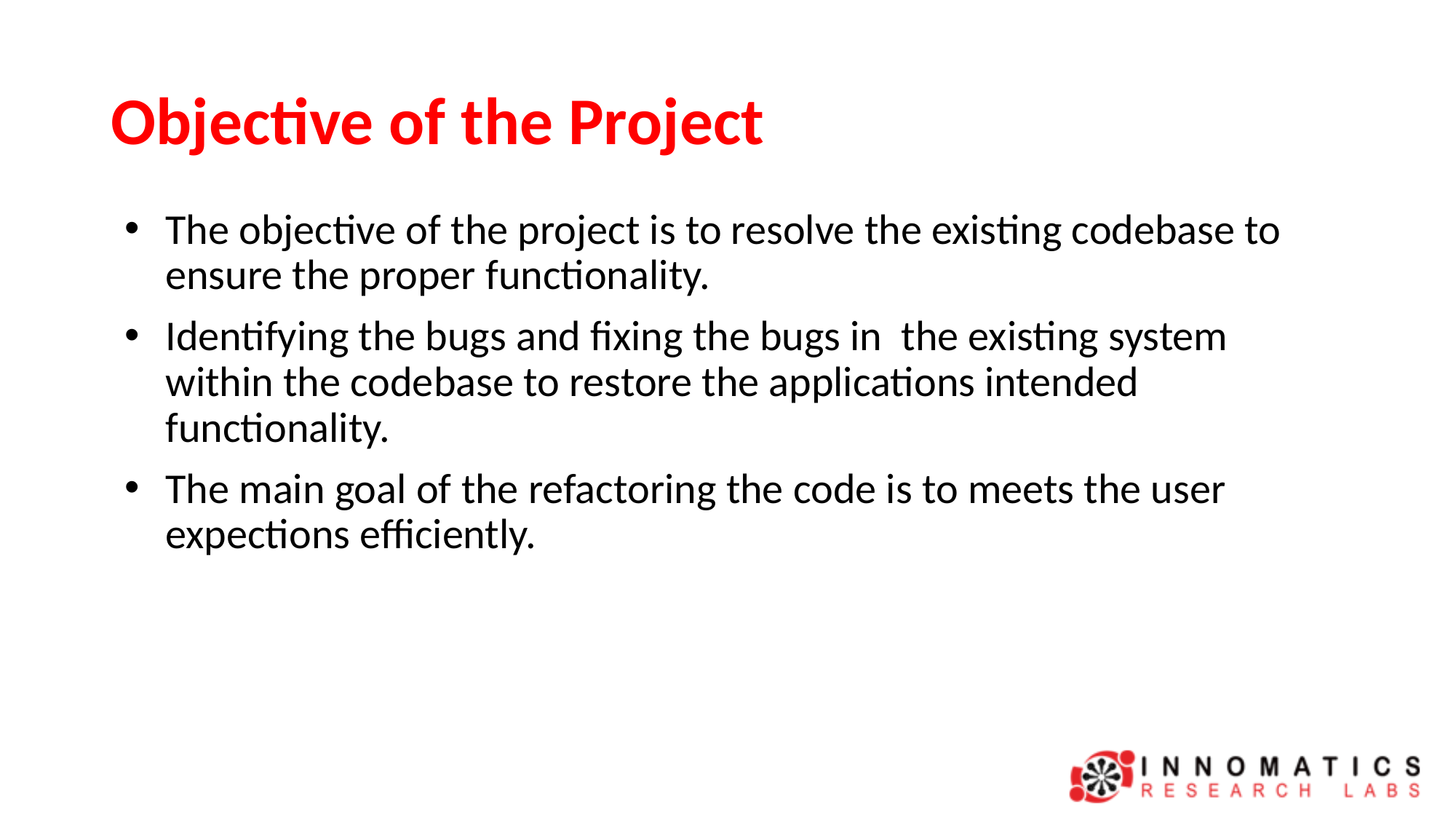

# Objective of the Project
The objective of the project is to resolve the existing codebase to ensure the proper functionality.
Identifying the bugs and fixing the bugs in  the existing system within the codebase to restore the applications intended functionality.
The main goal of the refactoring the code is to meets the user expections efficiently.